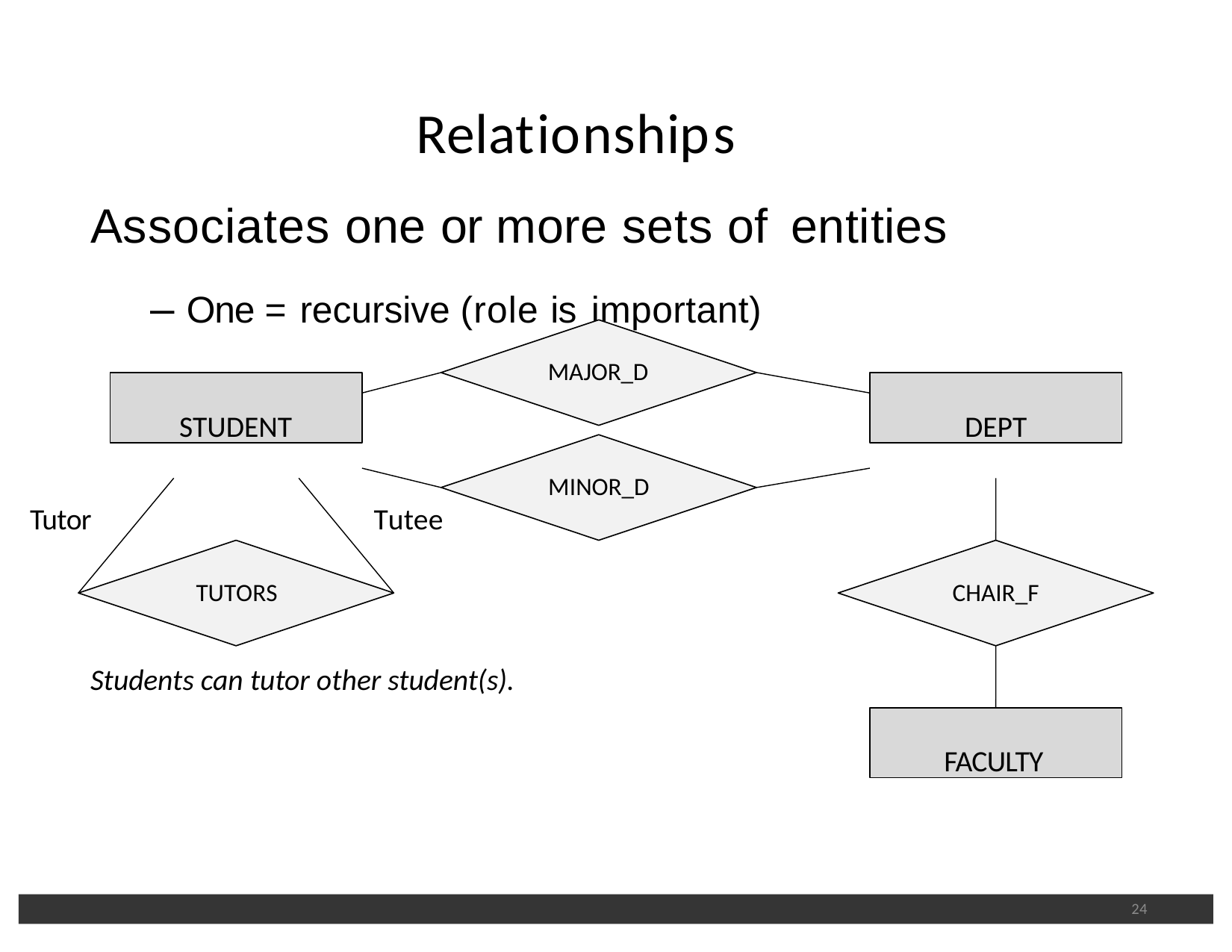

# Relationships
Associates one or more sets of entities
– One = recursive (role is important)

MAJOR_D

STUDENT

DEPT

MINOR_D

Tutor
Tutee

TUTORS
CHAIR_F
Students can tutor other student(s).

FACULTY
24